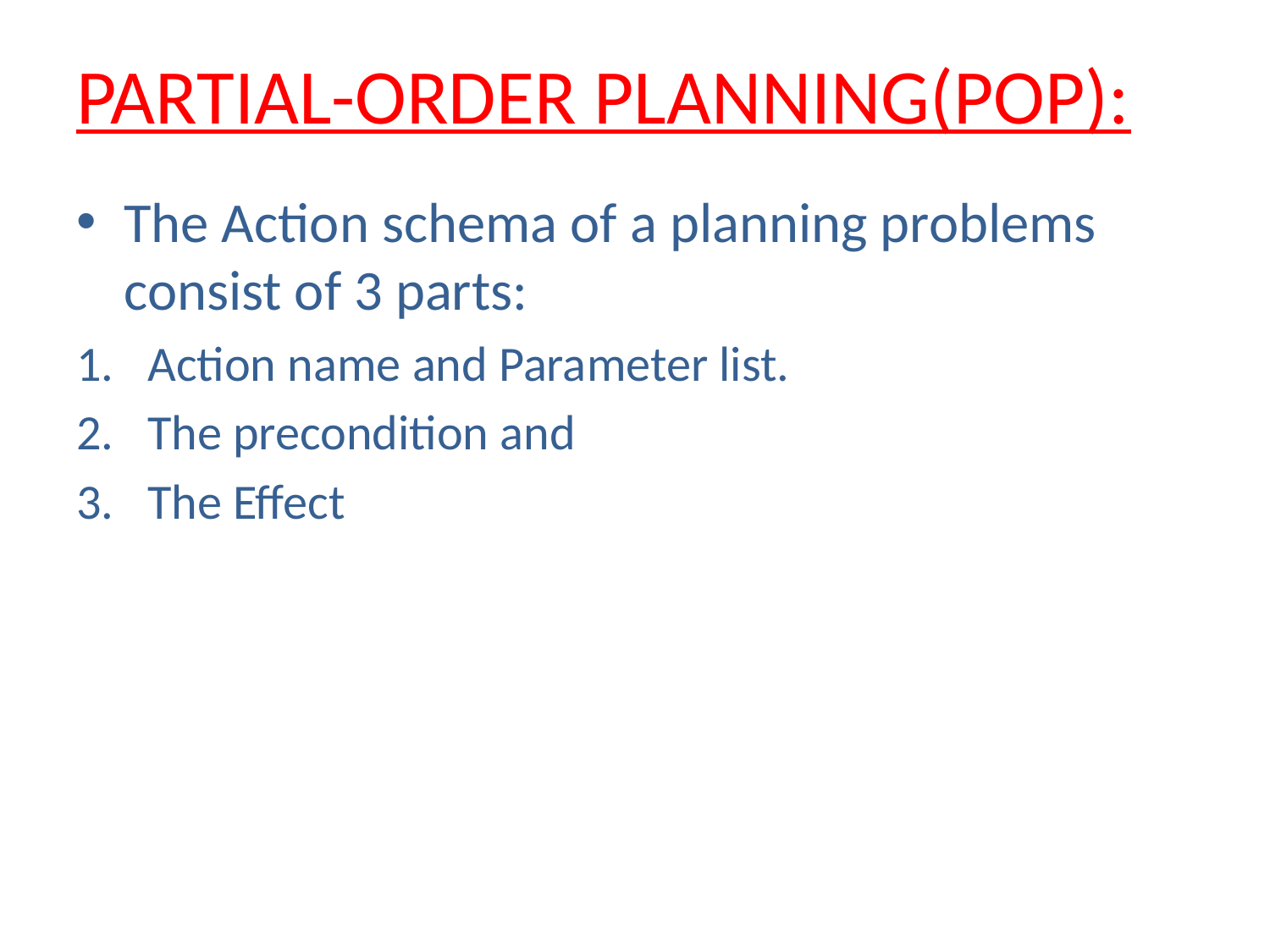

# PARTIAL-ORDER PLANNING(POP):
The Action schema of a planning problems consist of 3 parts:
Action name and Parameter list.
The precondition and
The Effect